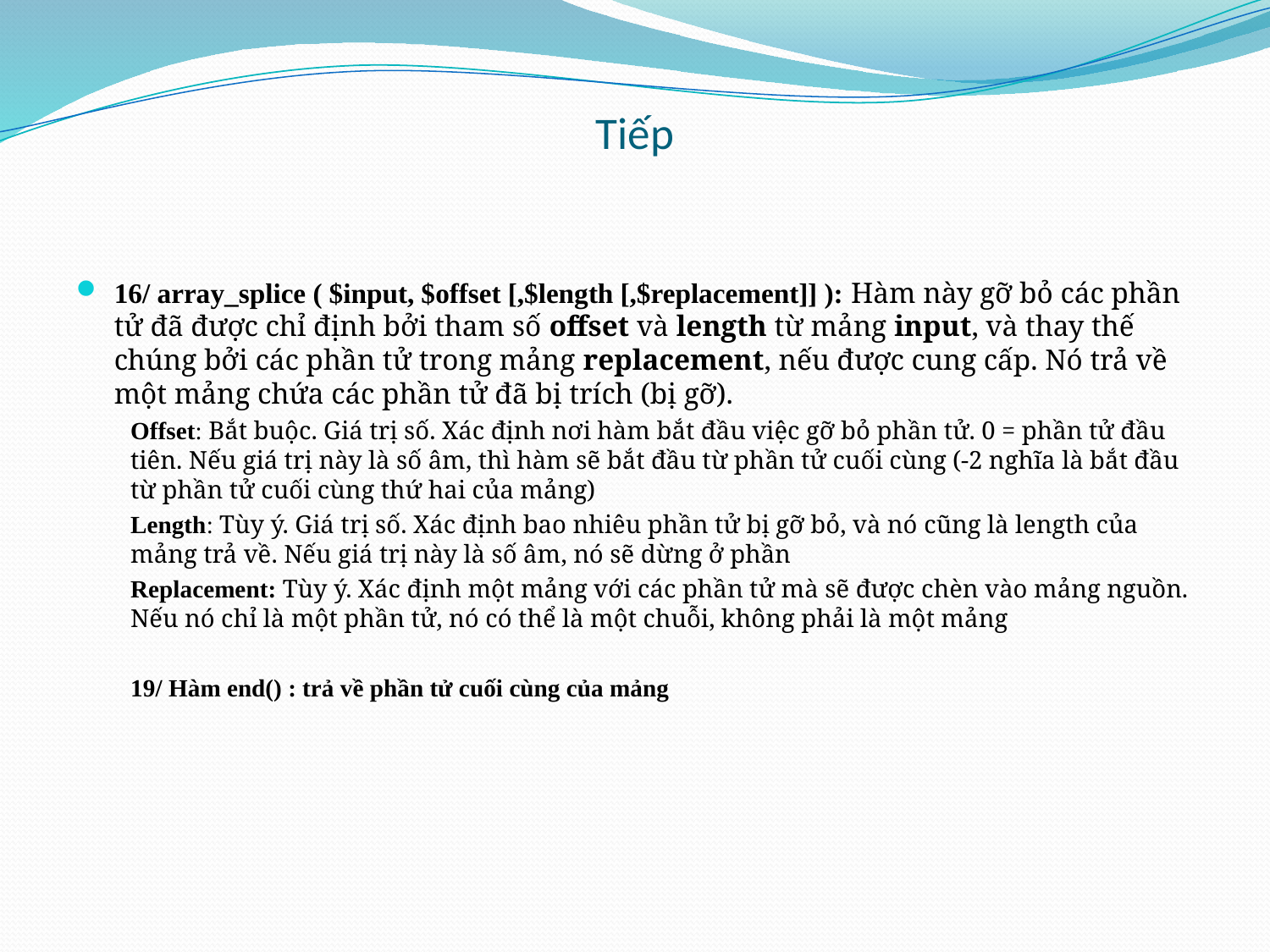

# Tiếp
16/ array_splice ( $input, $offset [,$length [,$replacement]] ): Hàm này gỡ bỏ các phần tử đã được chỉ định bởi tham số offset và length từ mảng input, và thay thế chúng bởi các phần tử trong mảng replacement, nếu được cung cấp. Nó trả về một mảng chứa các phần tử đã bị trích (bị gỡ).
Offset: Bắt buộc. Giá trị số. Xác định nơi hàm bắt đầu việc gỡ bỏ phần tử. 0 = phần tử đầu tiên. Nếu giá trị này là số âm, thì hàm sẽ bắt đầu từ phần tử cuối cùng (-2 nghĩa là bắt đầu từ phần tử cuối cùng thứ hai của mảng)
Length: Tùy ý. Giá trị số. Xác định bao nhiêu phần tử bị gỡ bỏ, và nó cũng là length của mảng trả về. Nếu giá trị này là số âm, nó sẽ dừng ở phần
Replacement: Tùy ý. Xác định một mảng với các phần tử mà sẽ được chèn vào mảng nguồn. Nếu nó chỉ là một phần tử, nó có thể là một chuỗi, không phải là một mảng

19/ Hàm end() : trả về phần tử cuối cùng của mảng